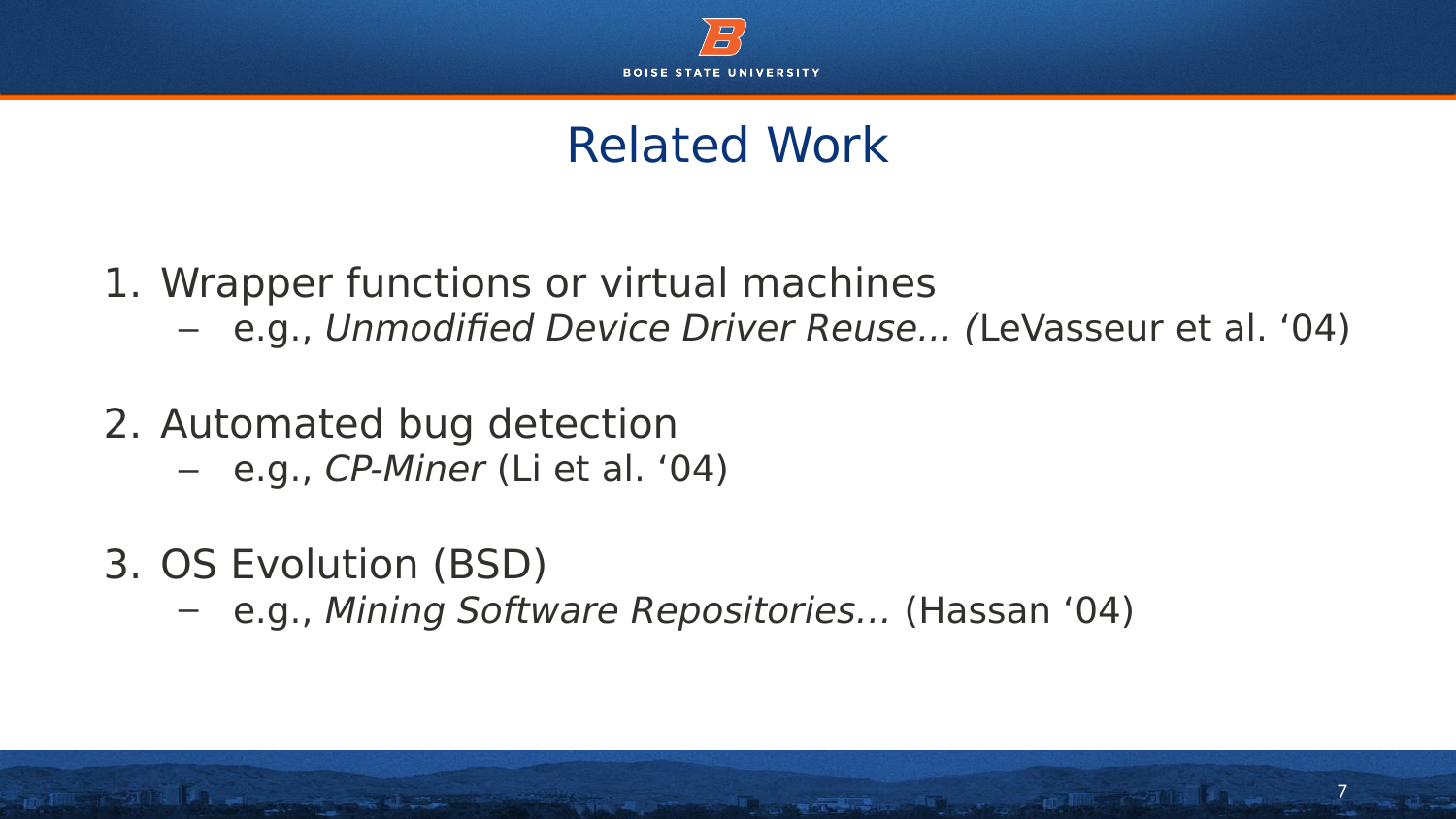

# Related Work

Wrapper functions or virtual machines
e.g., Unmodified Device Driver Reuse... (LeVasseur et al. ‘04)

Automated bug detection
e.g., CP-Miner (Li et al. ‘04)

OS Evolution (BSD)
e.g., Mining Software Repositories… (Hassan ‘04)